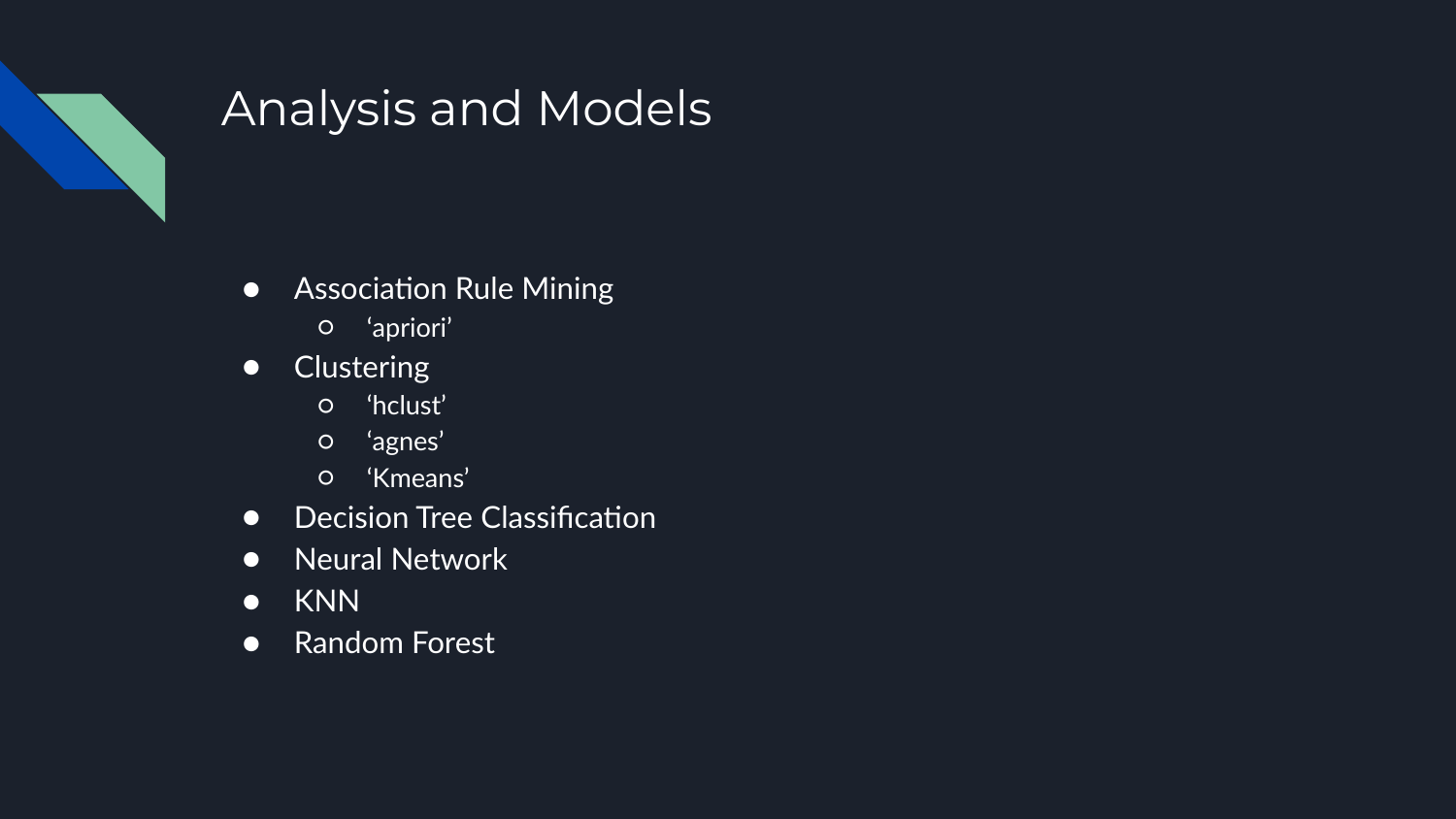

# Analysis and Models
Association Rule Mining
‘apriori’
Clustering
‘hclust’
‘agnes’
‘Kmeans’
Decision Tree Classification
Neural Network
KNN
Random Forest